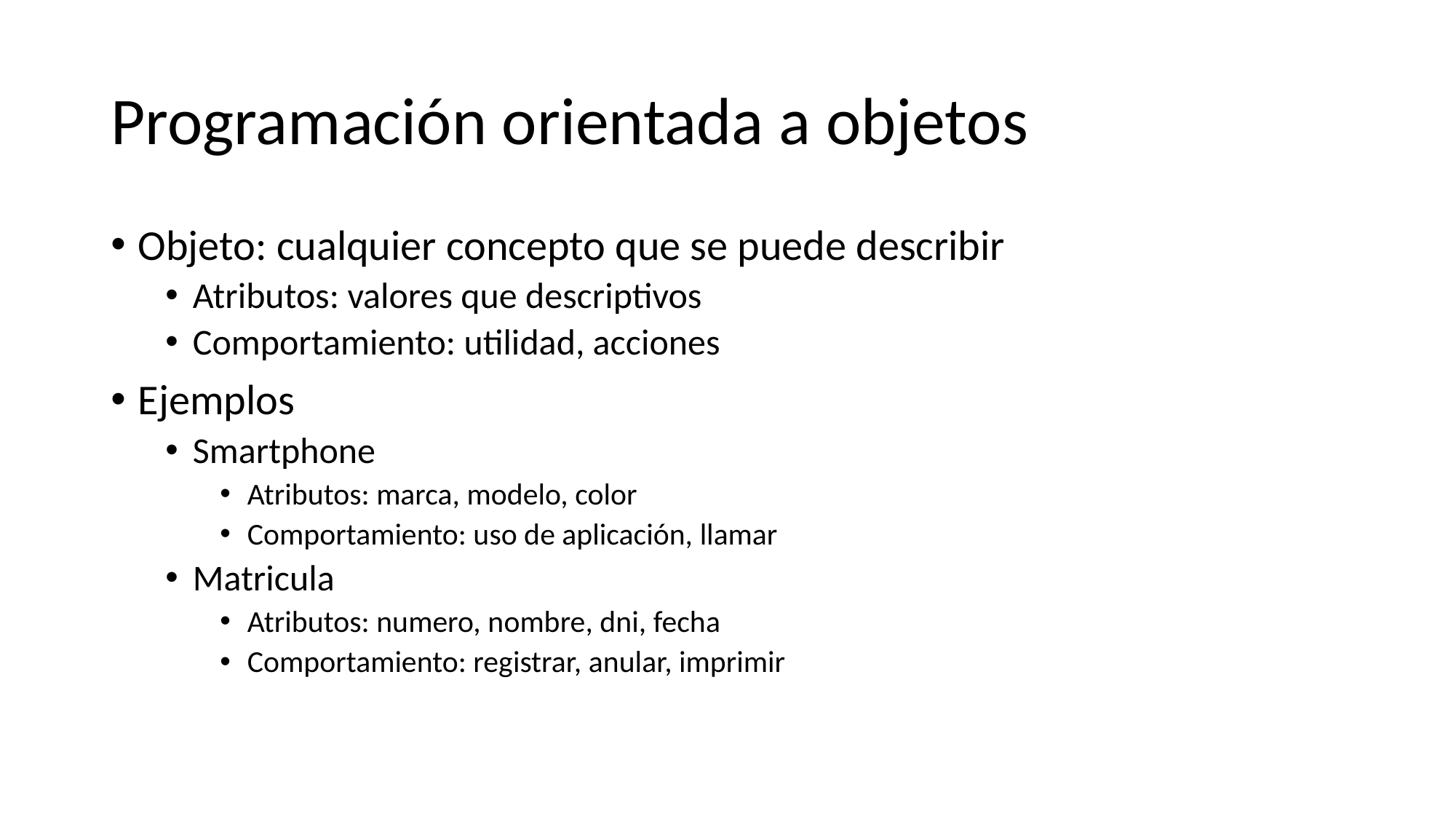

# Programación orientada a objetos
Objeto: cualquier concepto que se puede describir
Atributos: valores que descriptivos
Comportamiento: utilidad, acciones
Ejemplos
Smartphone
Atributos: marca, modelo, color
Comportamiento: uso de aplicación, llamar
Matricula
Atributos: numero, nombre, dni, fecha
Comportamiento: registrar, anular, imprimir